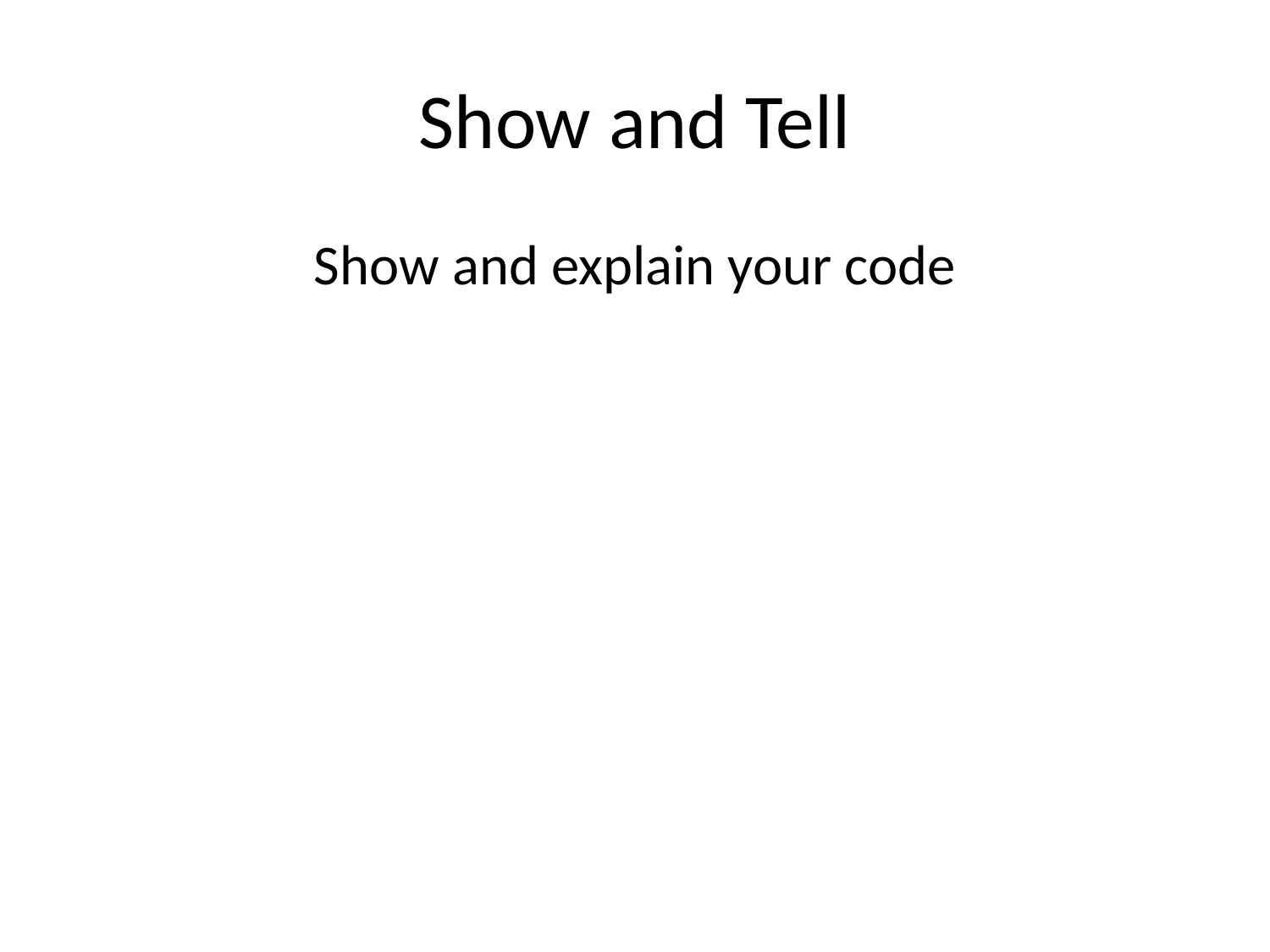

# Show and Tell
Show and explain your code